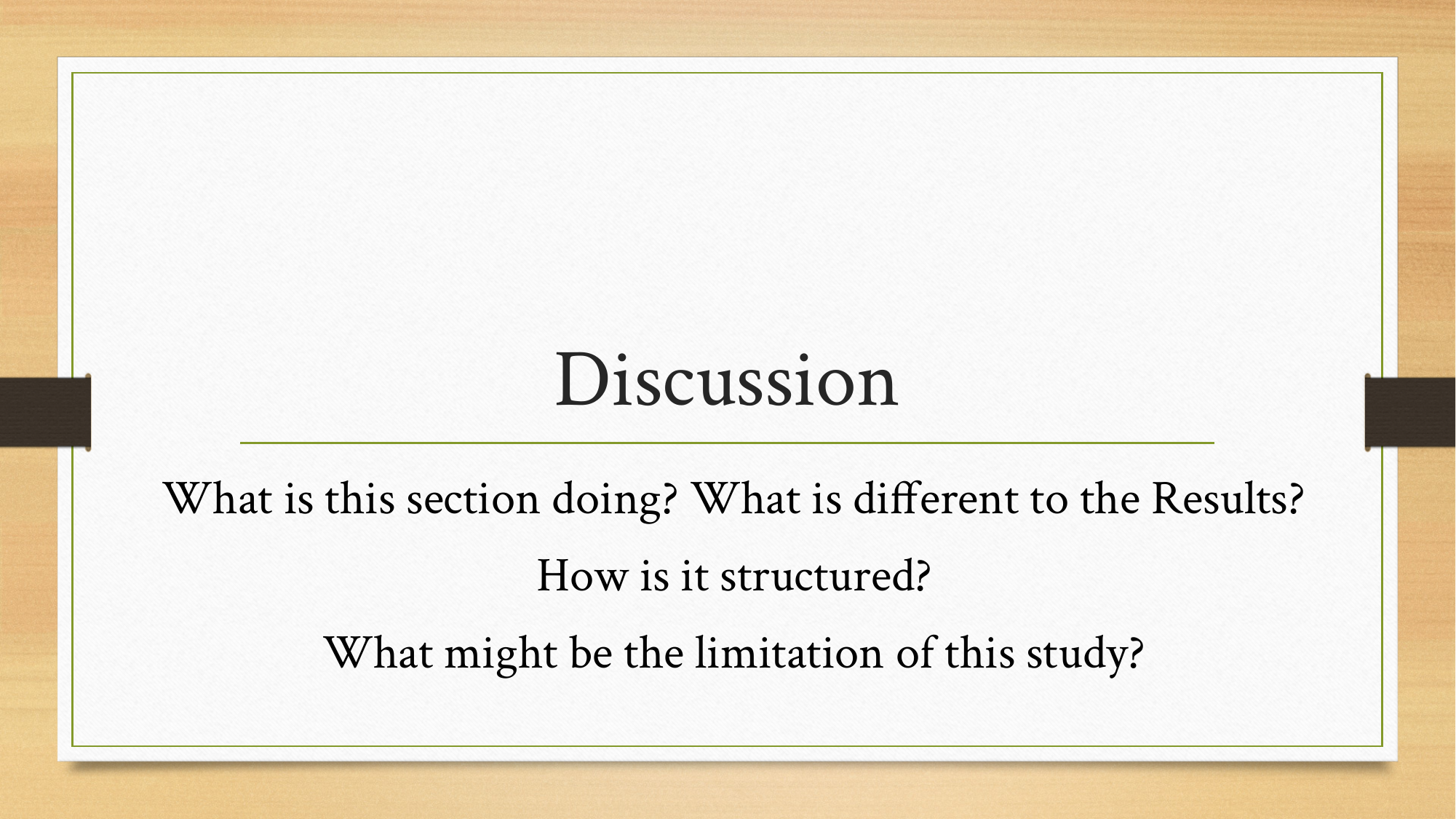

# Discussion
What is this section doing? What is different to the Results?
How is it structured?
What might be the limitation of this study?